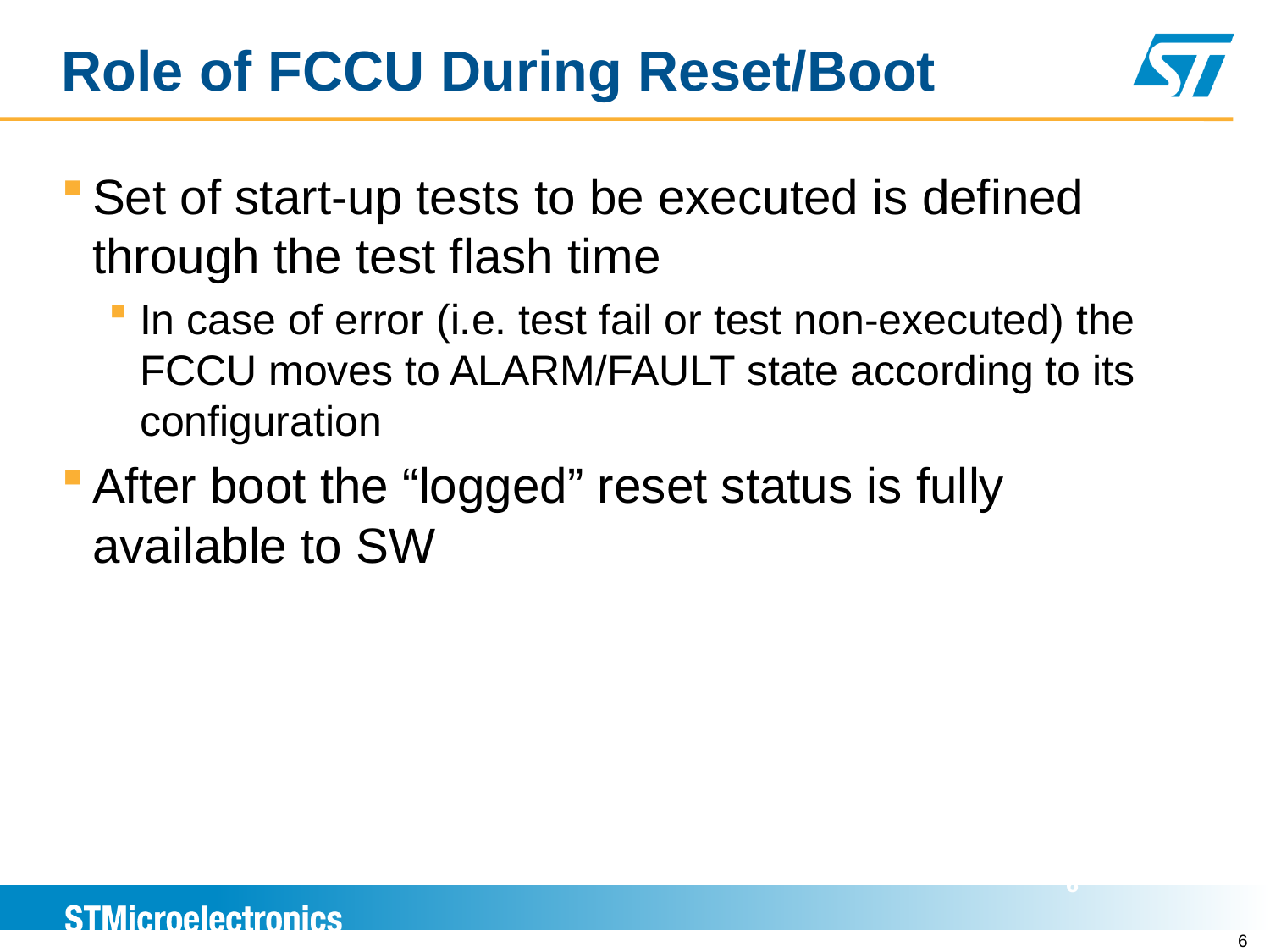

Role of FCCU During Reset/Boot
Set of start-up tests to be executed is defined through the test flash time
In case of error (i.e. test fail or test non-executed) the FCCU moves to ALARM/FAULT state according to its configuration
After boot the “logged” reset status is fully available to SW
6
6